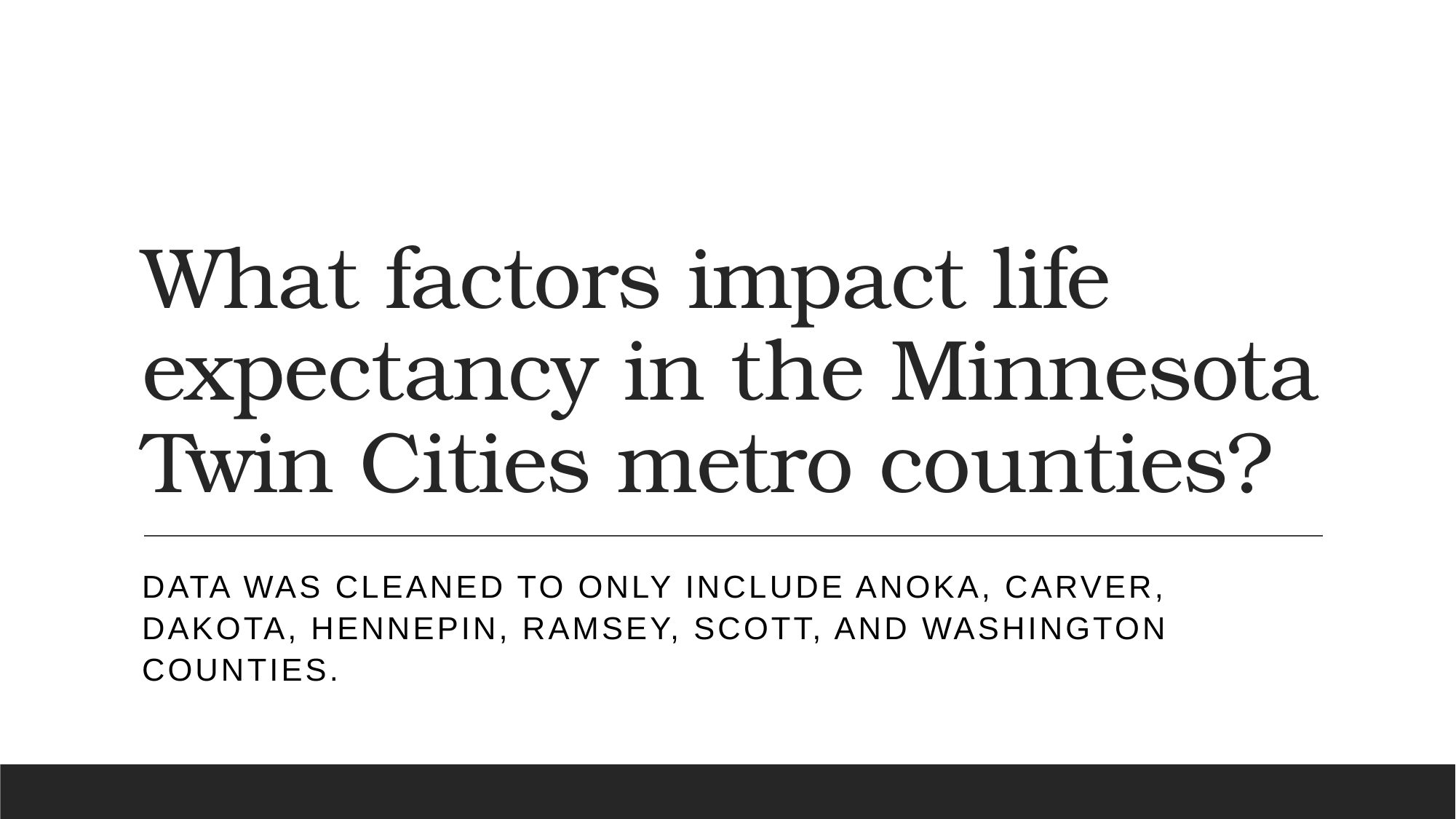

# What factors impact life expectancy in the Minnesota Twin Cities metro counties?
Data was cleaned to only include Anoka, Carver, Dakota, Hennepin, Ramsey, Scott, and Washington counties.